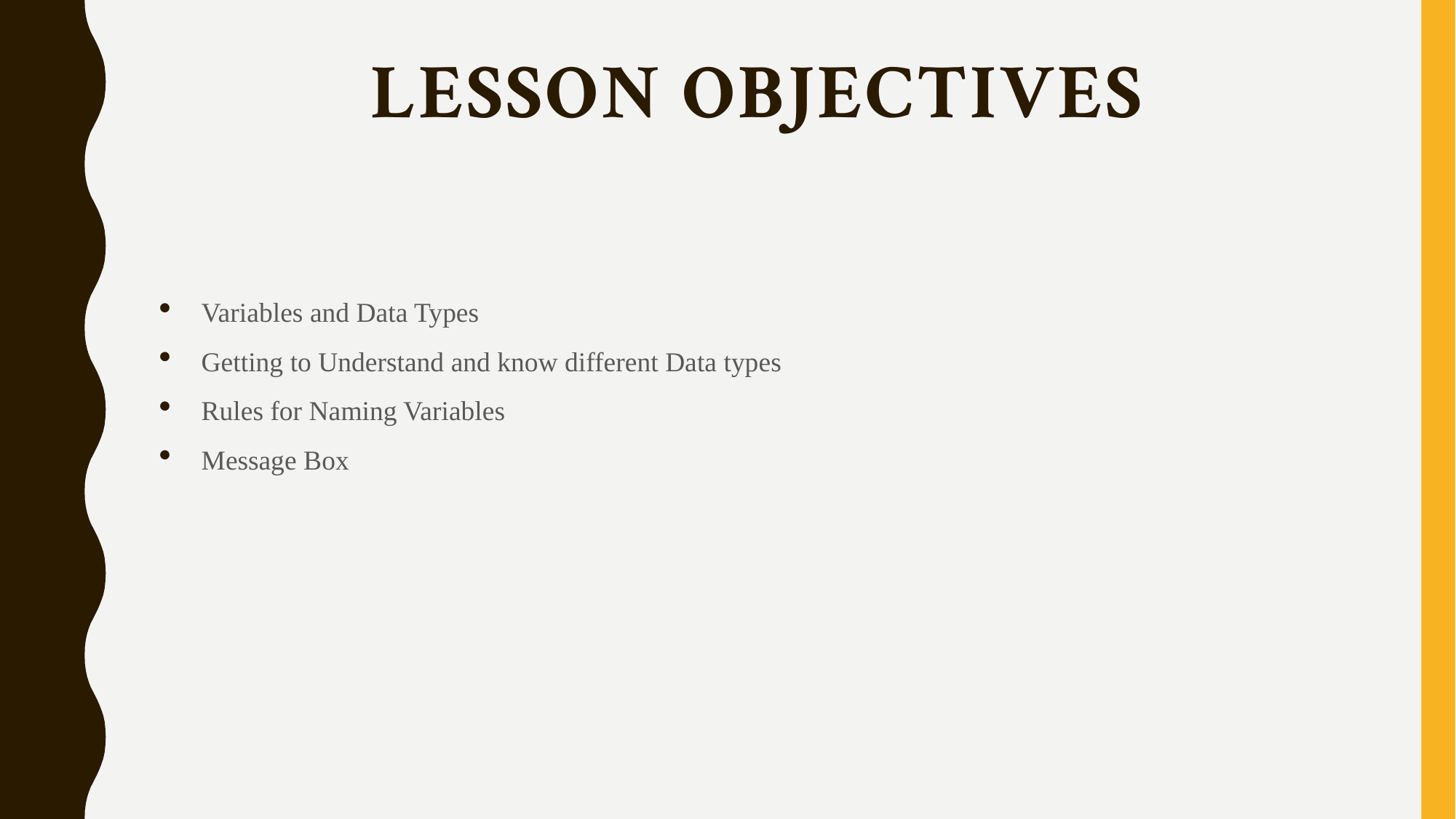

# Lesson objectives
Variables and Data Types
Getting to Understand and know different Data types
Rules for Naming Variables
Message Box